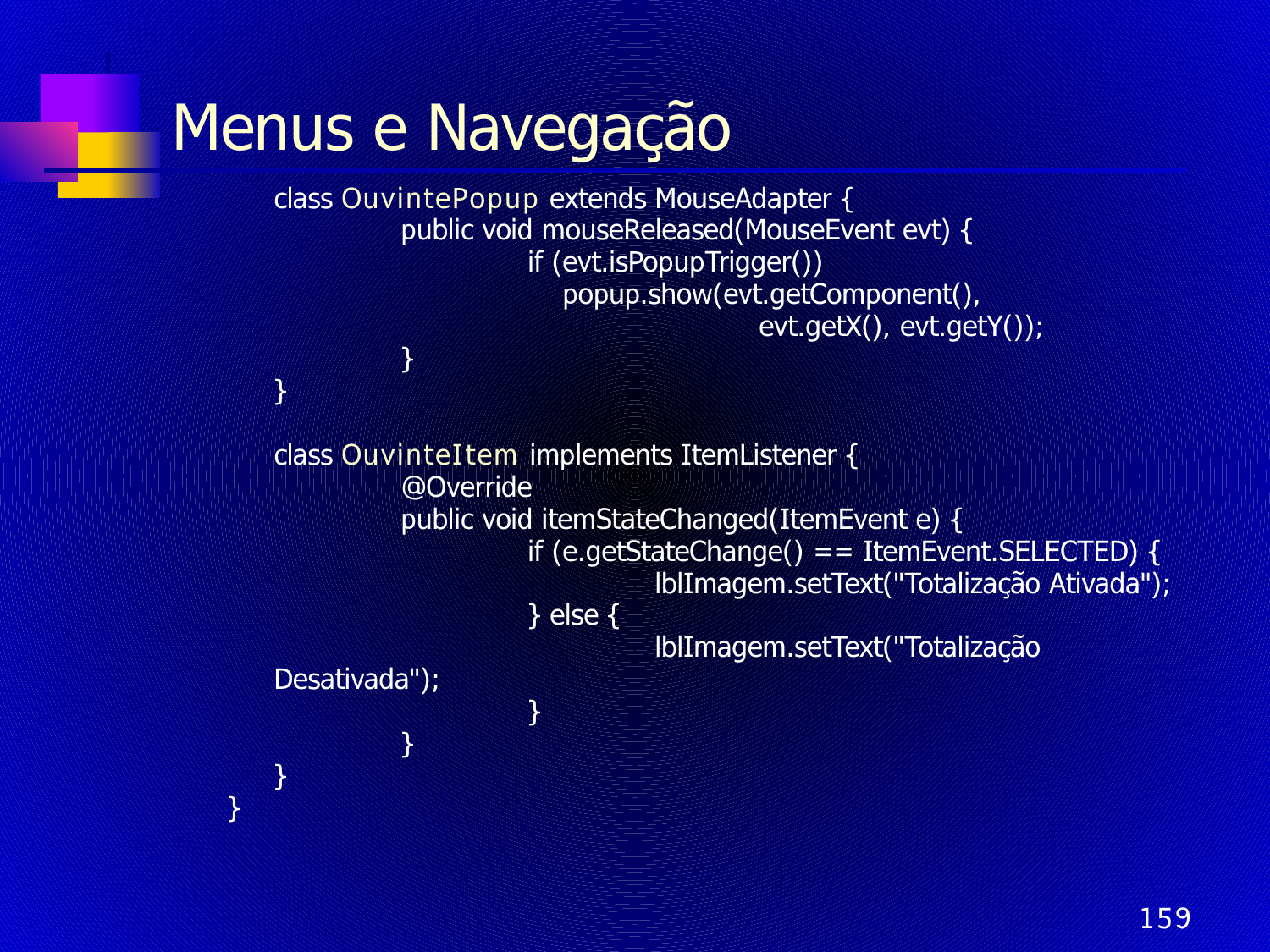

Menus e Navegação
	class OuvintePopup extends MouseAdapter {
		public void mouseReleased(MouseEvent evt) {
			if (evt.isPopupTrigger())
			    popup.show(evt.getComponent(),
				            evt.getX(), evt.getY());
		}
	}

	class OuvinteItem implements ItemListener {
		@Override
		public void itemStateChanged(ItemEvent e) {
			if (e.getStateChange() == ItemEvent.SELECTED) {
				lblImagem.setText("Totalização Ativada");
			} else {
				lblImagem.setText("Totalização Desativada");
			}
		}
	}
}

159